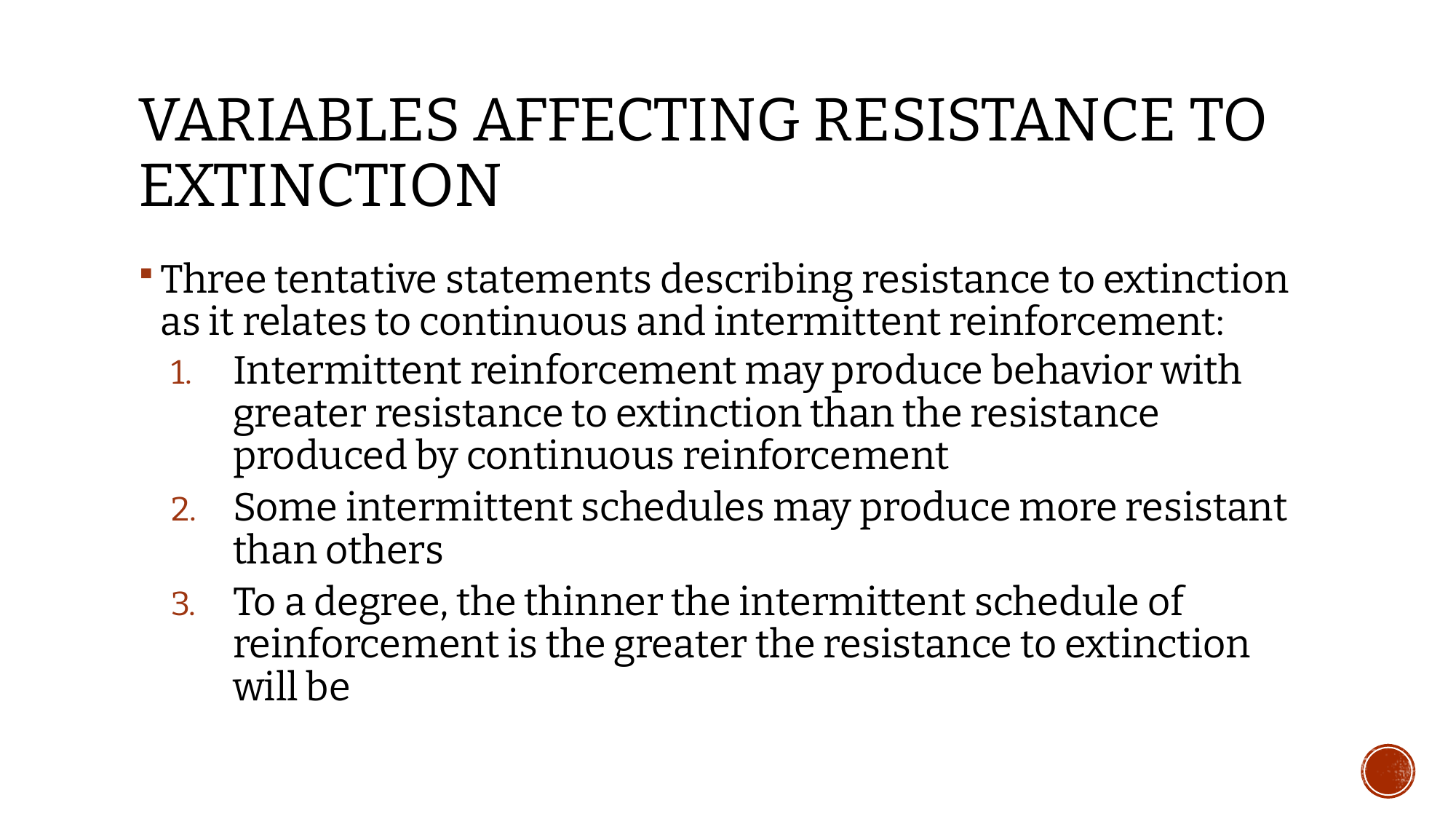

# Variables Affecting Resistance to Extinction
Three tentative statements describing resistance to extinction as it relates to continuous and intermittent reinforcement:
Intermittent reinforcement may produce behavior with greater resistance to extinction than the resistance produced by continuous reinforcement
Some intermittent schedules may produce more resistant than others
To a degree, the thinner the intermittent schedule of reinforcement is the greater the resistance to extinction will be